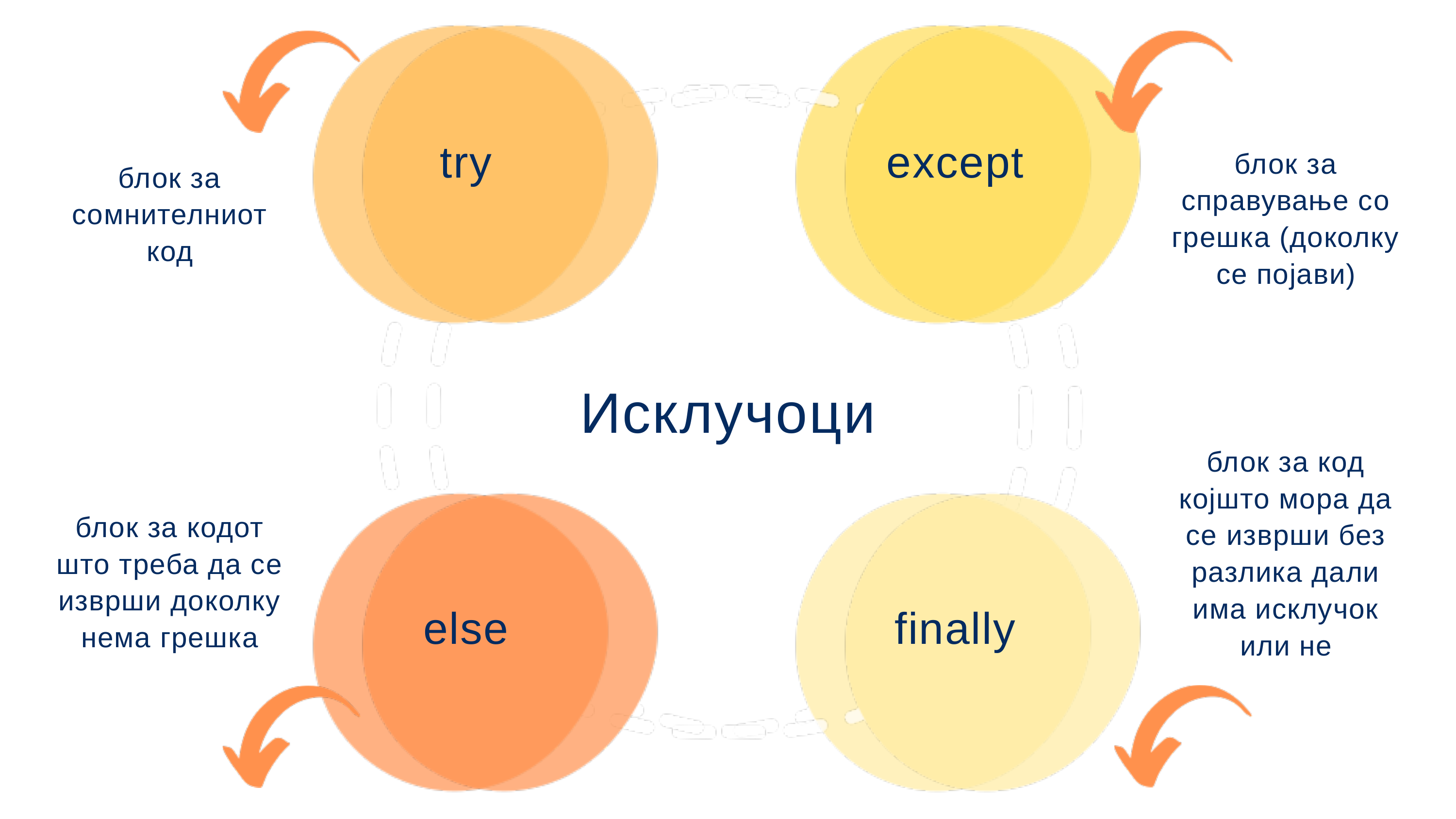

try
except
блок за справување со грешка (доколку се појави)
блок за сомнителниот код
Исклучоци
блок за код којшто мора да се изврши без разлика дали има исклучок или не
блок за кодот што треба да се изврши доколку нема грешка
else
finally